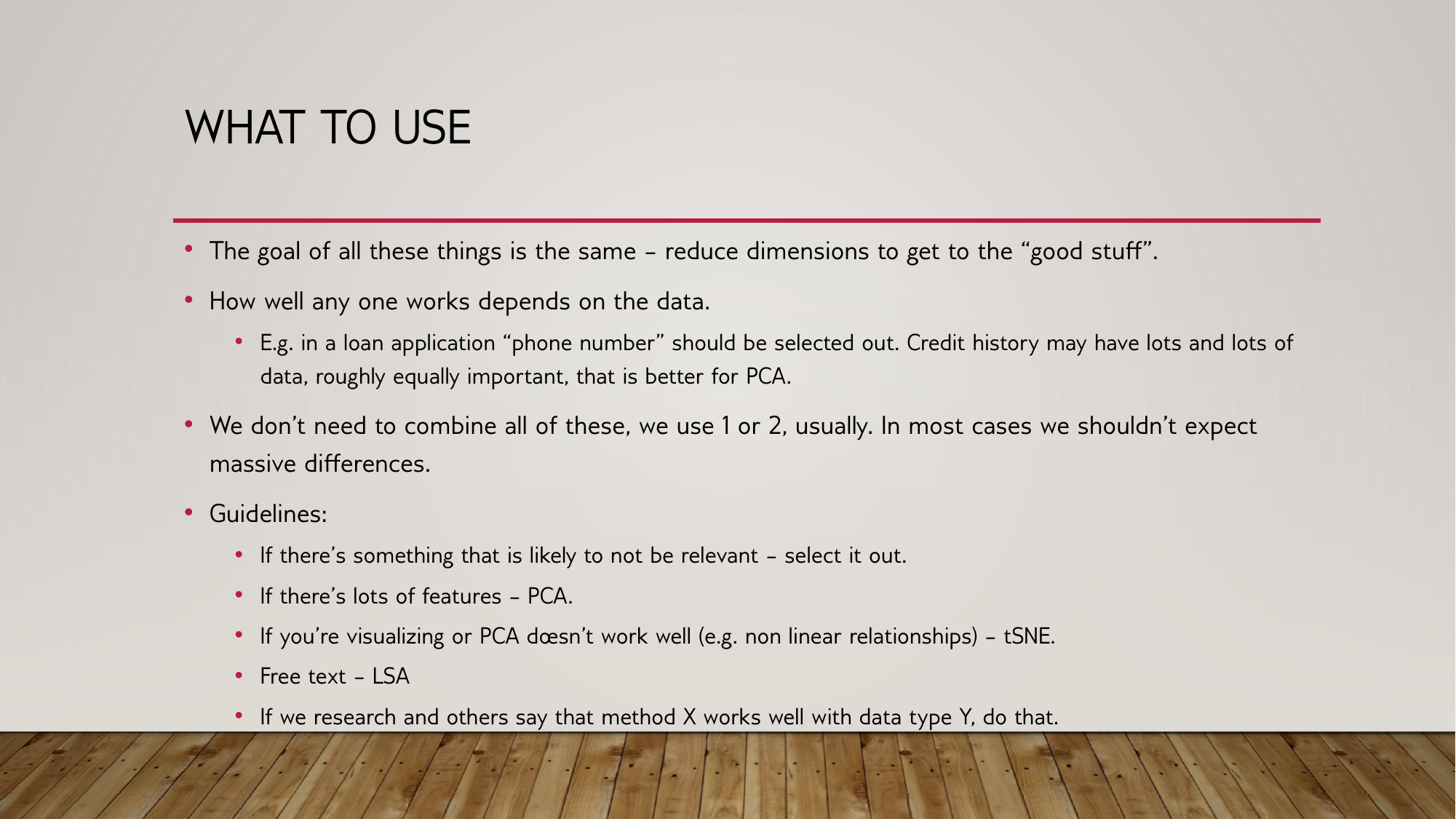

# What to Use
The goal of all these things is the same – reduce dimensions to get to the “good stuff”.
How well any one works depends on the data.
E.g. in a loan application “phone number” should be selected out. Credit history may have lots and lots of data, roughly equally important, that is better for PCA.
We don’t need to combine all of these, we use 1 or 2, usually. In most cases we shouldn’t expect massive differences.
Guidelines:
If there’s something that is likely to not be relevant – select it out.
If there’s lots of features – PCA.
If you’re visualizing or PCA doesn’t work well (e.g. non linear relationships) – tSNE.
Free text – LSA
If we research and others say that method X works well with data type Y, do that.